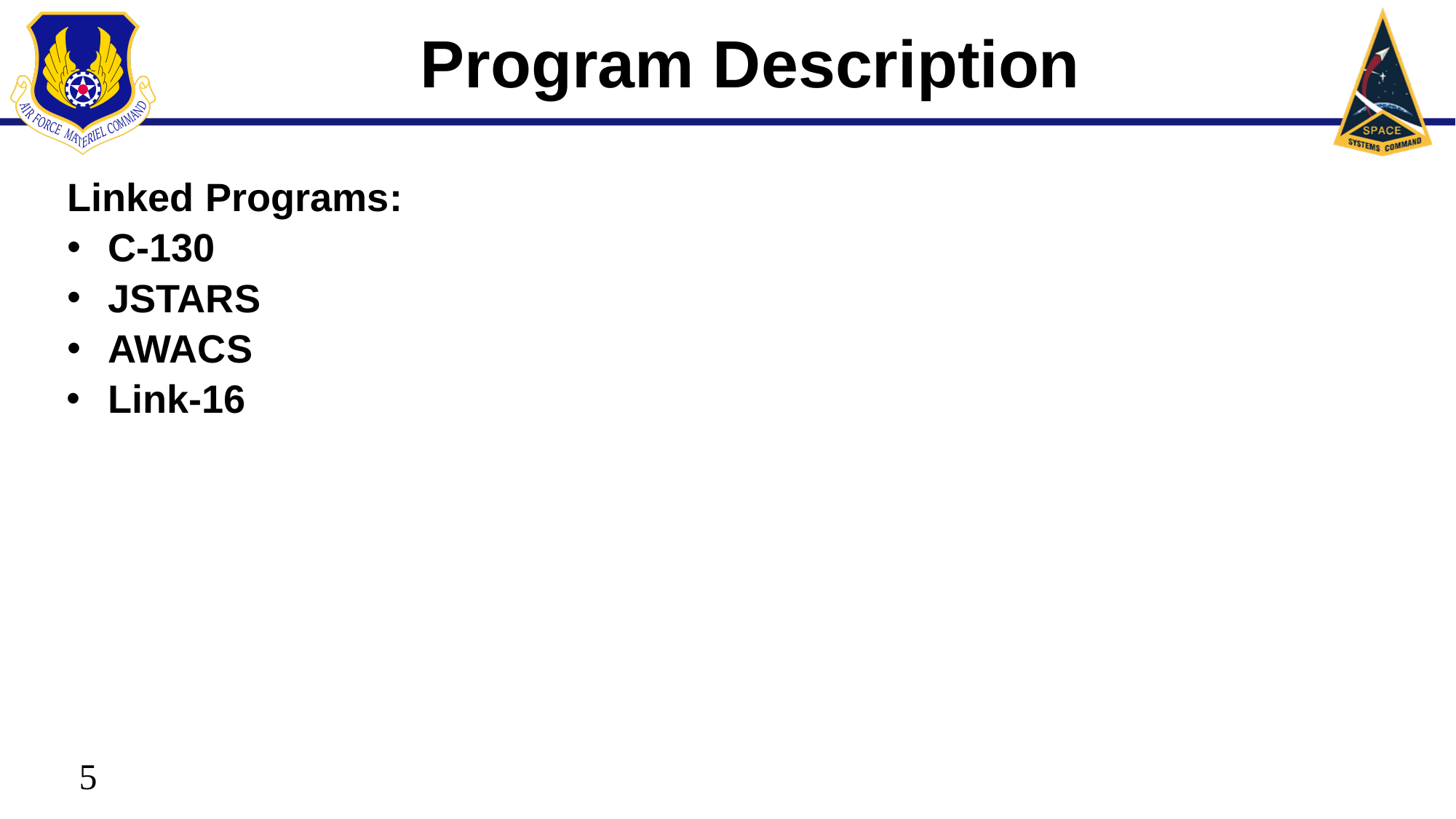

Program Description
Linked Programs:
C-130
JSTARS
AWACS
Link-16